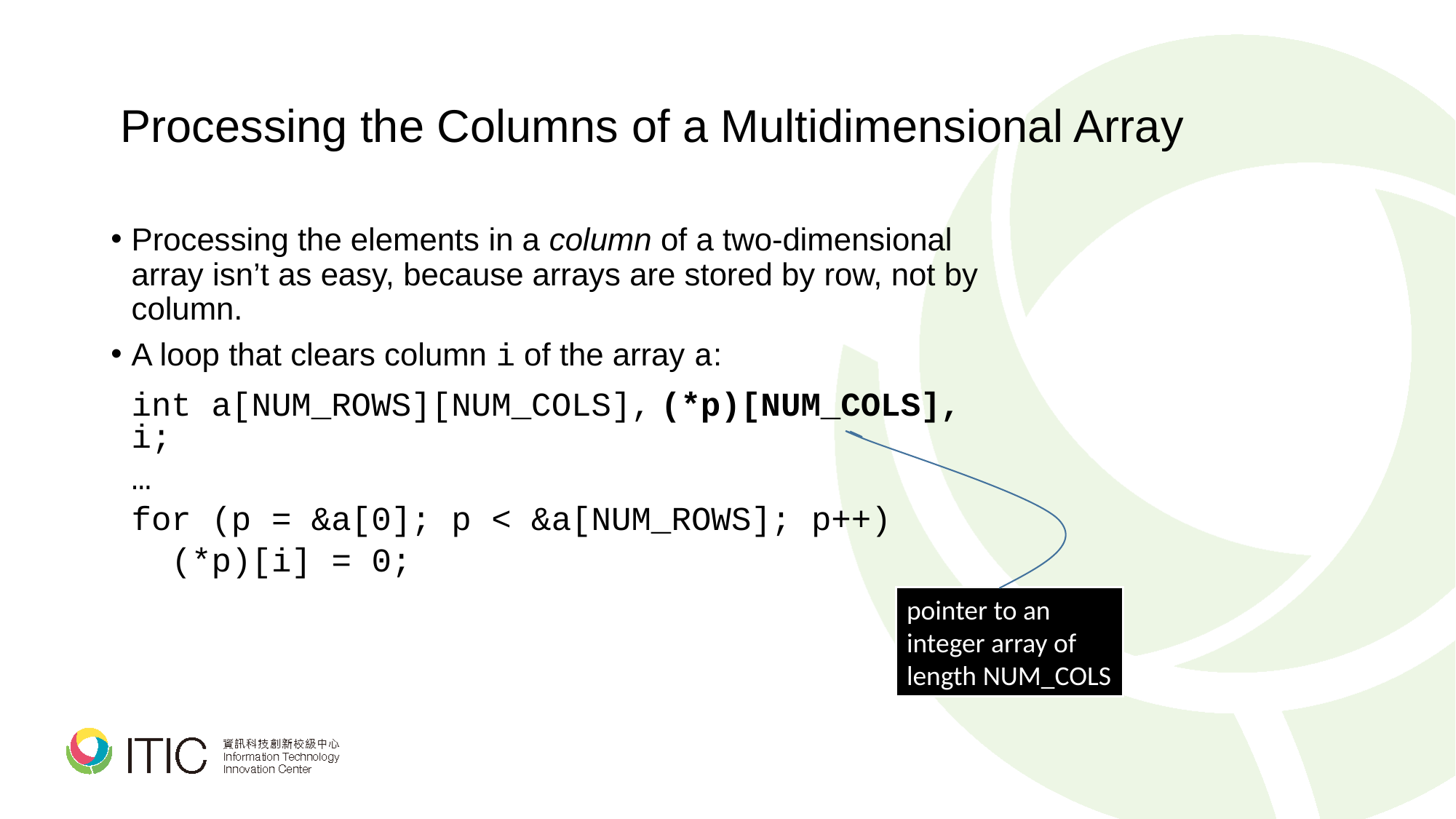

# Processing the Columns of a Multidimensional Array
Processing the elements in a column of a two-dimensional array isn’t as easy, because arrays are stored by row, not by column.
A loop that clears column i of the array a:
	int a[NUM_ROWS][NUM_COLS], (*p)[NUM_COLS], i;
	…
	for (p = &a[0]; p < &a[NUM_ROWS]; p++)
	  (*p)[i] = 0;

pointer to an integer array of length NUM_COLS